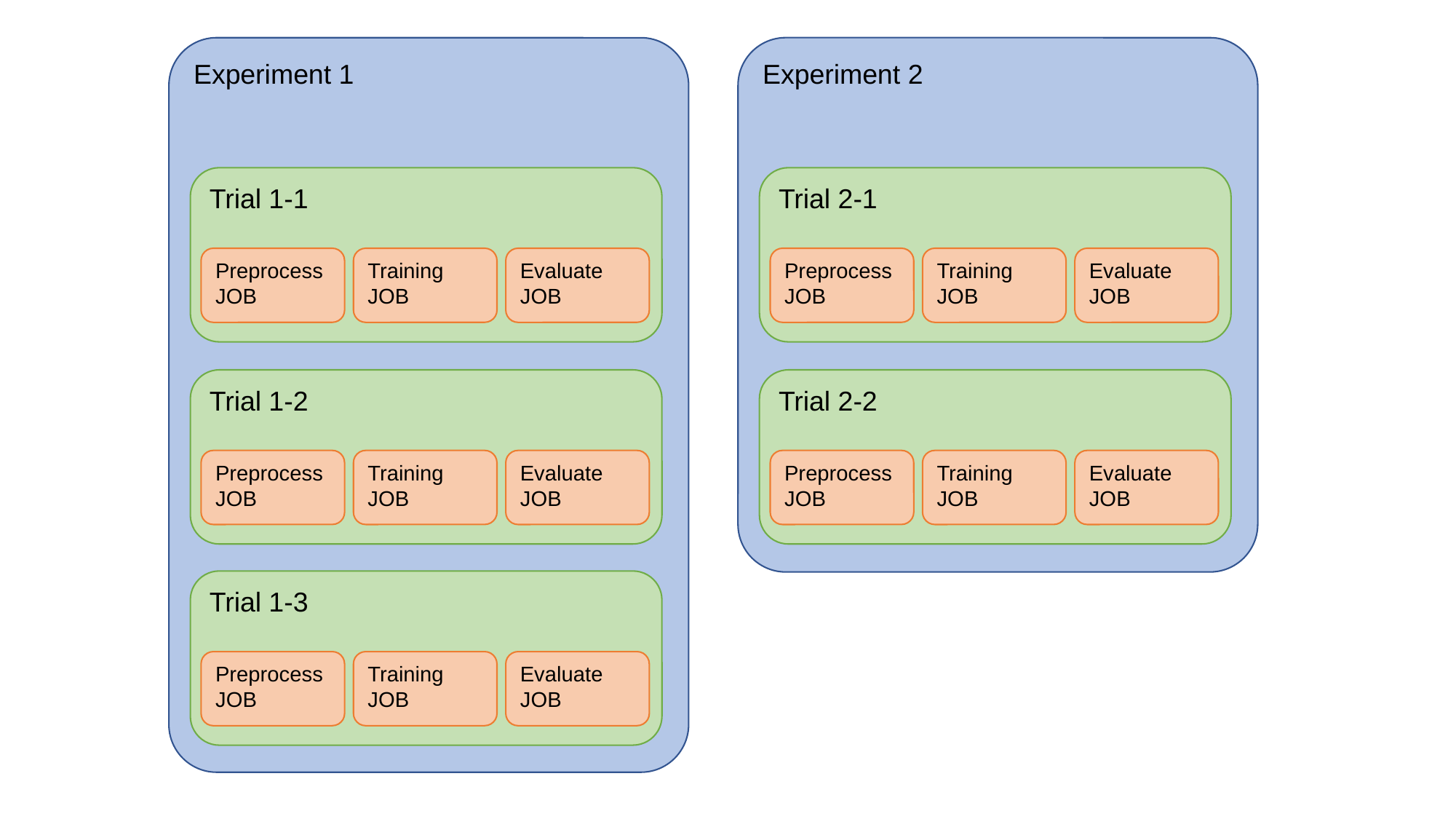

Experiment 1
Experiment 2
Trial 1-1
Trial 2-1
Preprocess
JOB
Training
JOB
Evaluate
JOB
Preprocess
JOB
Training
JOB
Evaluate
JOB
Trial 1-2
Trial 2-2
Preprocess
JOB
Training
JOB
Evaluate
JOB
Preprocess
JOB
Training
JOB
Evaluate
JOB
Trial 1-3
Preprocess
JOB
Training
JOB
Evaluate
JOB